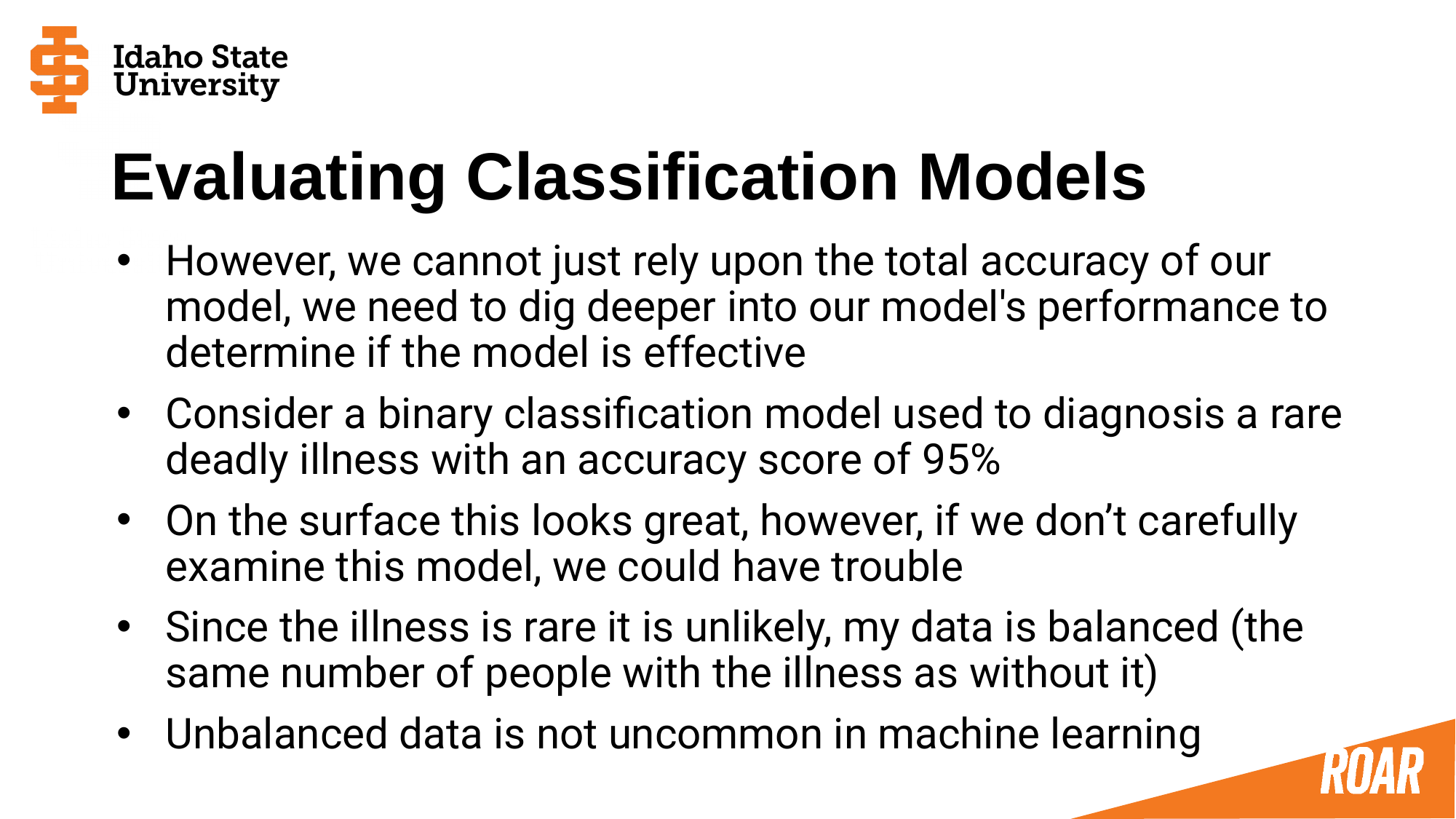

# Evaluating Classification Models
However, we cannot just rely upon the total accuracy of our model, we need to dig deeper into our model's performance to determine if the model is effective
Consider a binary classification model used to diagnosis a rare deadly illness with an accuracy score of 95%
On the surface this looks great, however, if we don’t carefully examine this model, we could have trouble
Since the illness is rare it is unlikely, my data is balanced (the same number of people with the illness as without it)
Unbalanced data is not uncommon in machine learning